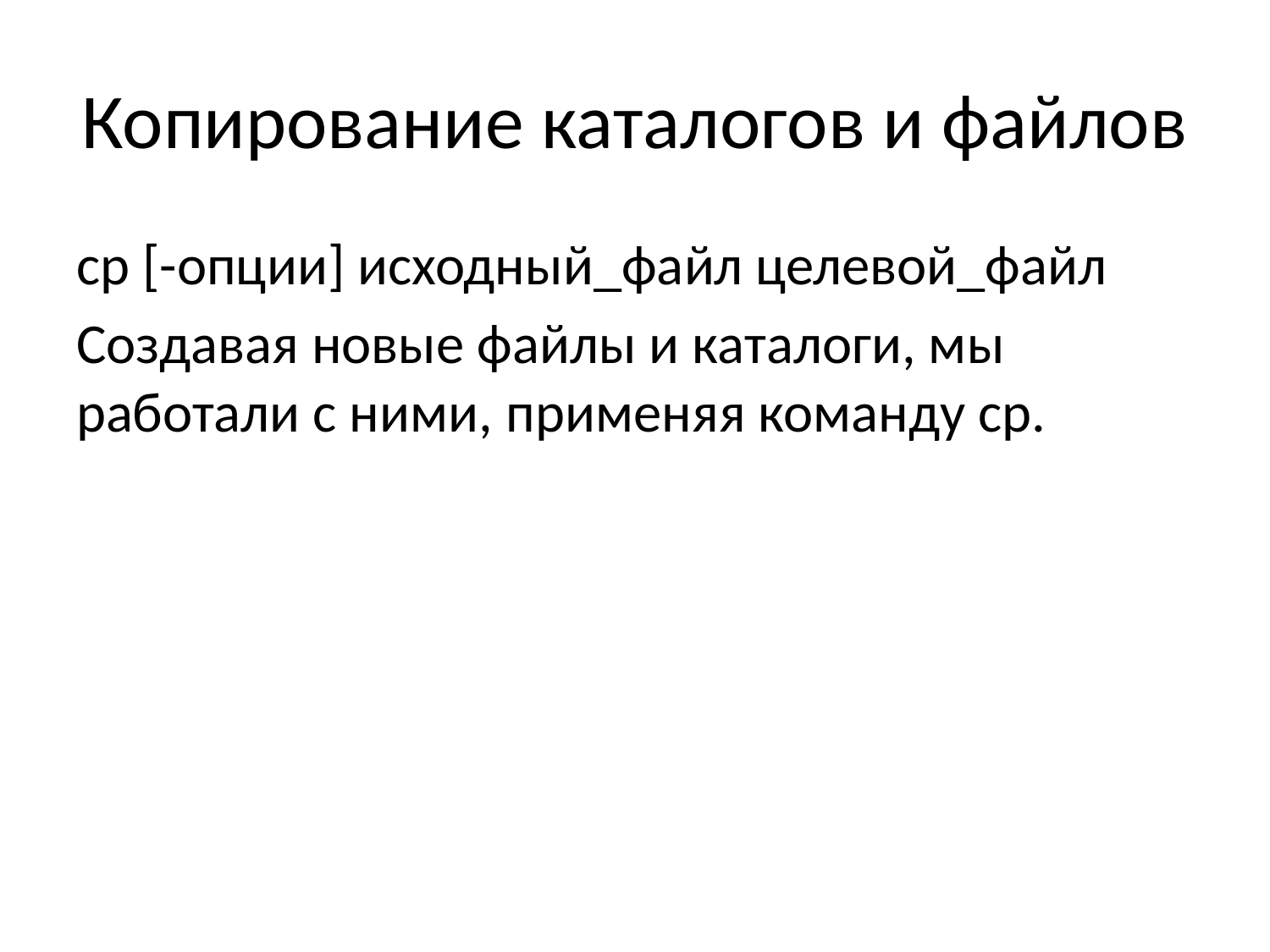

# Копирование каталогов и файлов
cp [-опции] исходный_файл целевой_файл
Создавая новые файлы и каталоги, мы работали с ними, применяя команду cp.